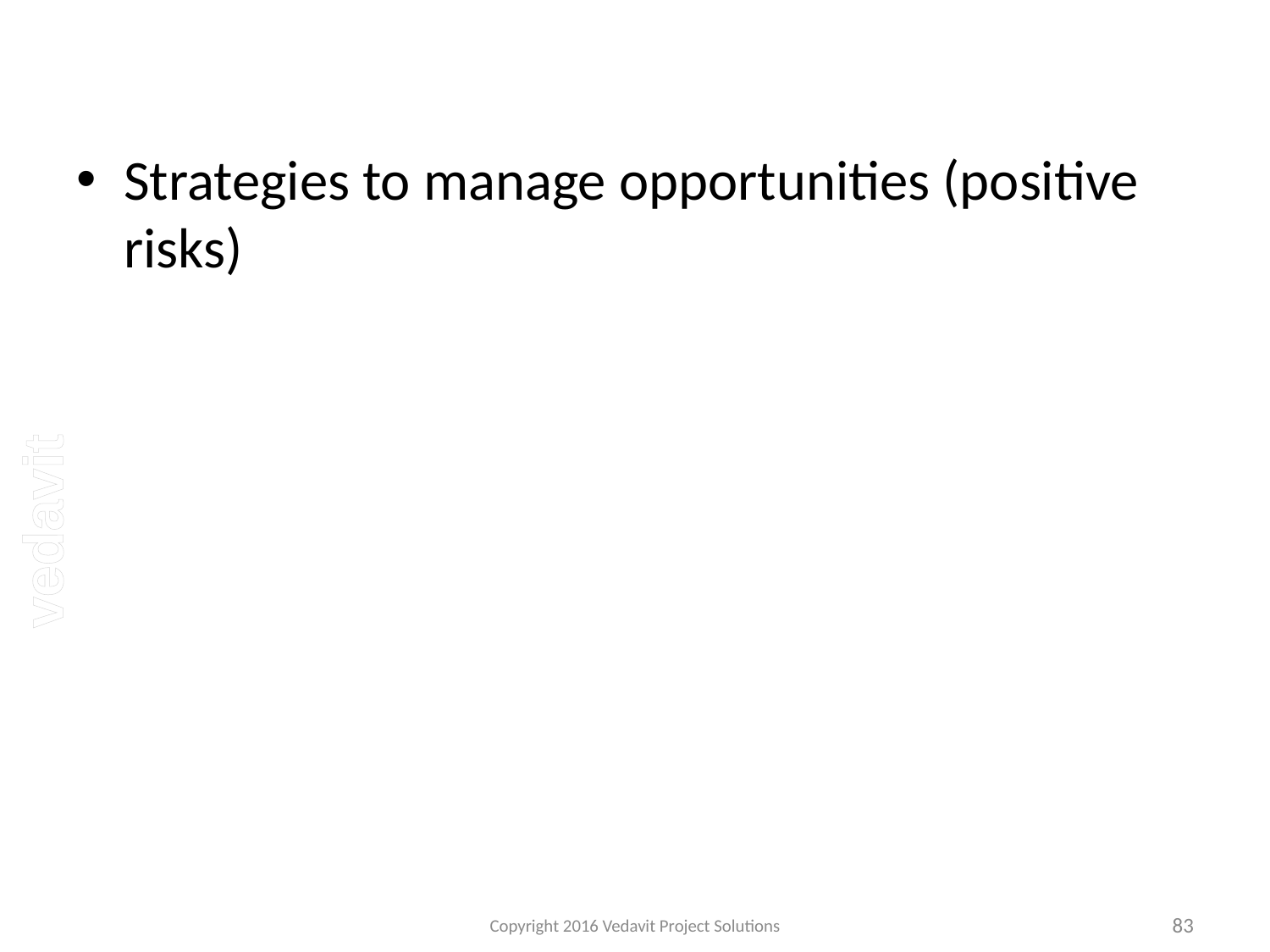

#
Strategies to manage opportunities (positive risks)
Copyright 2016 Vedavit Project Solutions
83